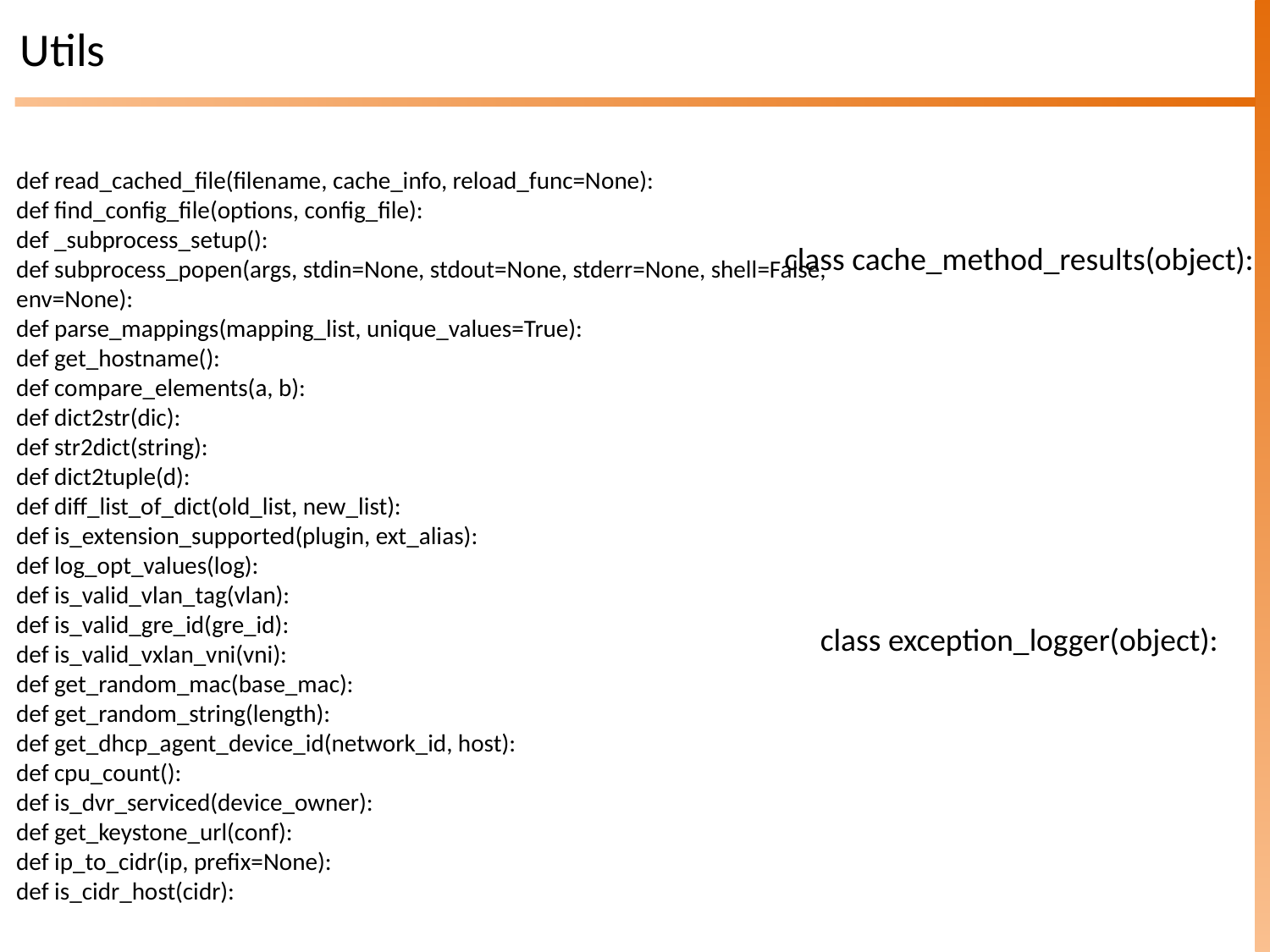

# Utils
def read_cached_file(filename, cache_info, reload_func=None):
def find_config_file(options, config_file):
def _subprocess_setup():
def subprocess_popen(args, stdin=None, stdout=None, stderr=None, shell=False, env=None):
def parse_mappings(mapping_list, unique_values=True):
def get_hostname():
def compare_elements(a, b):
def dict2str(dic):
def str2dict(string):
def dict2tuple(d):
def diff_list_of_dict(old_list, new_list):
def is_extension_supported(plugin, ext_alias):
def log_opt_values(log):
def is_valid_vlan_tag(vlan):
def is_valid_gre_id(gre_id):
def is_valid_vxlan_vni(vni):
def get_random_mac(base_mac):
def get_random_string(length):
def get_dhcp_agent_device_id(network_id, host):
def cpu_count():
def is_dvr_serviced(device_owner):
def get_keystone_url(conf):
def ip_to_cidr(ip, prefix=None):
def is_cidr_host(cidr):
class cache_method_results(object):
class exception_logger(object):